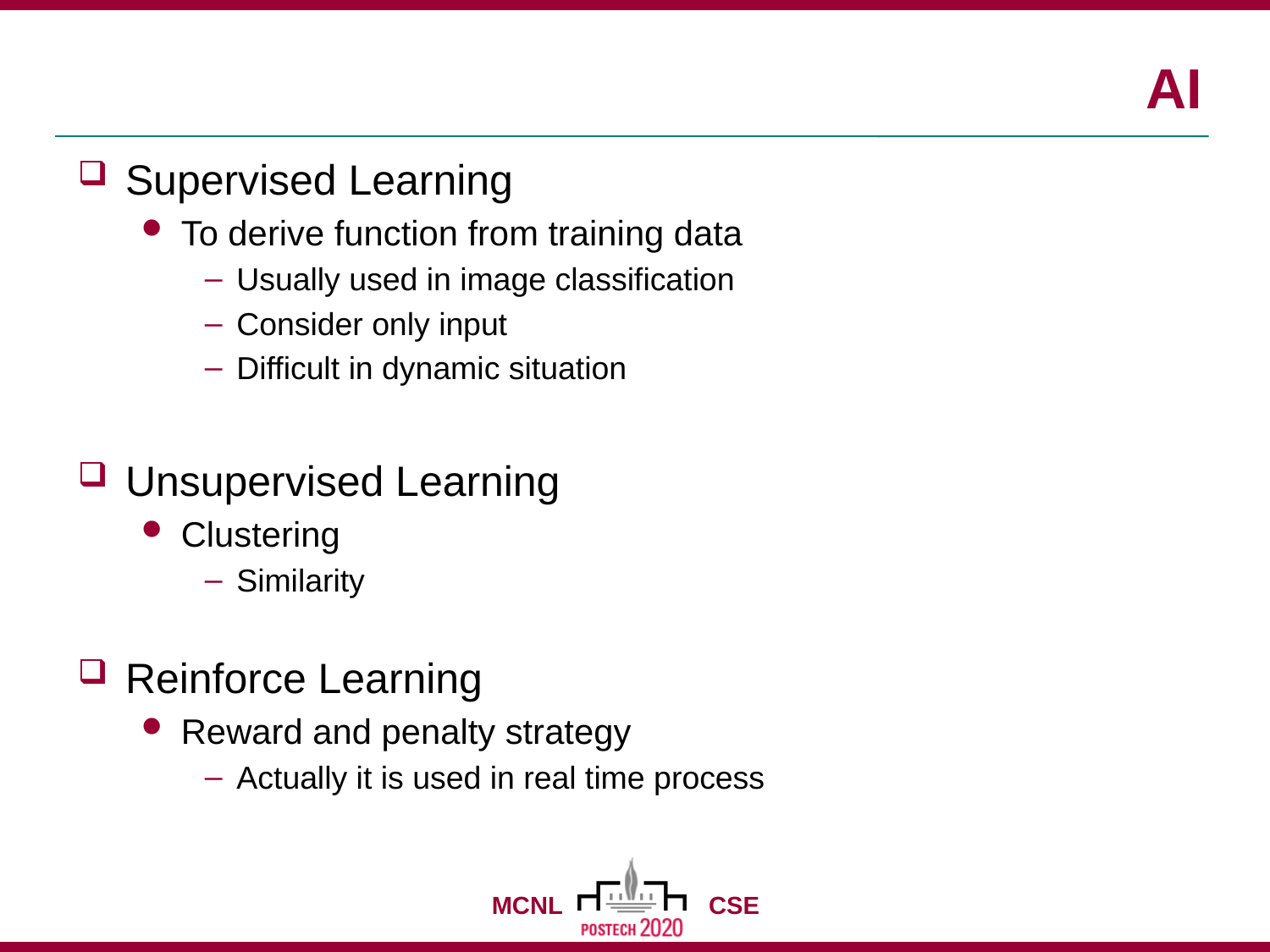

# AI

Supervised Learning
To derive function from training data
Usually used in image classification
Consider only input
Difficult in dynamic situation

Unsupervised Learning
Clustering
Similarity

Reinforce Learning
Reward and penalty strategy
Actually it is used in real time process